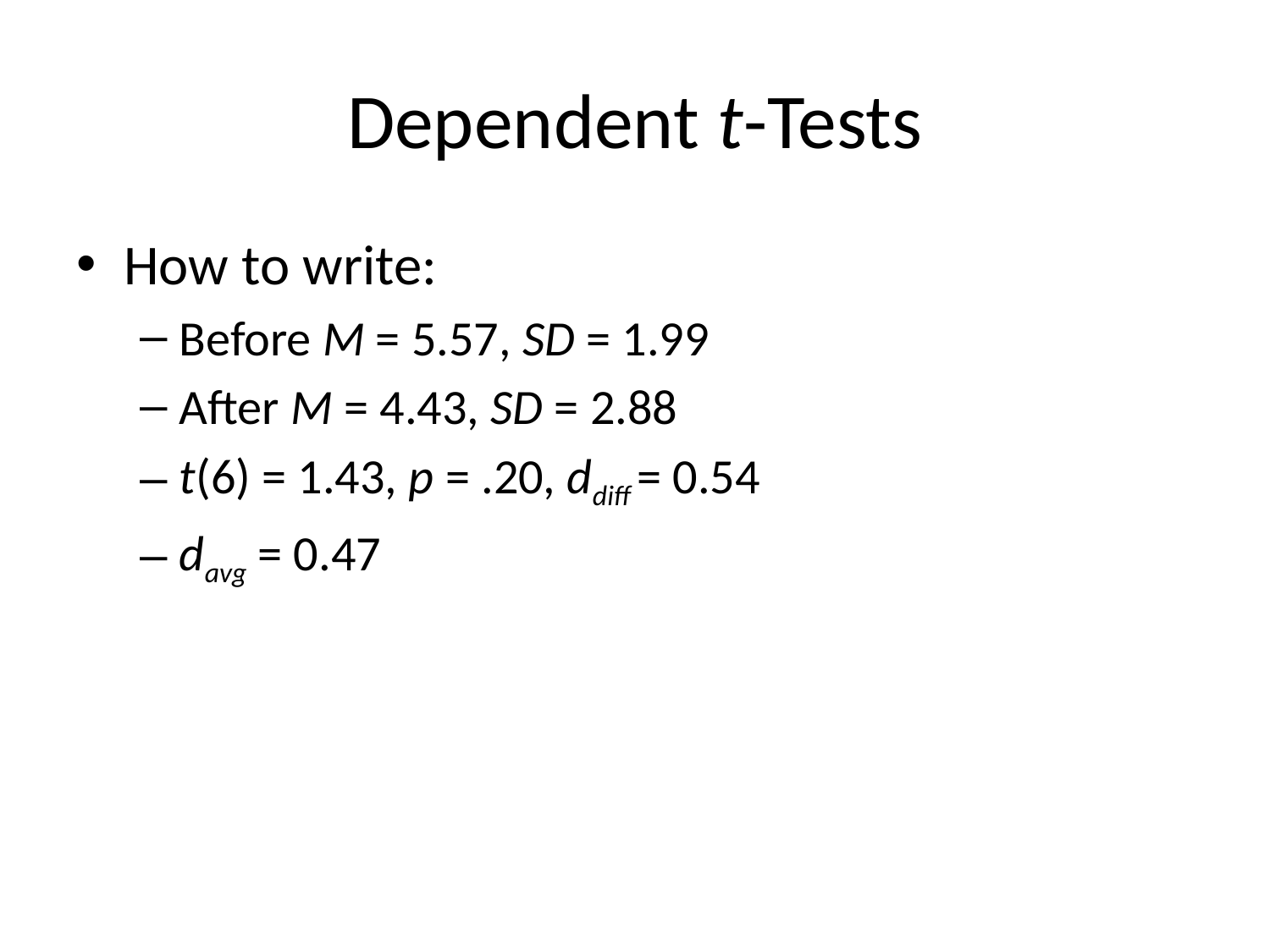

# Dependent t-Tests
How to write:
Before M = 5.57, SD = 1.99
After M = 4.43, SD = 2.88
t(6) = 1.43, p = .20, ddiff = 0.54
davg = 0.47